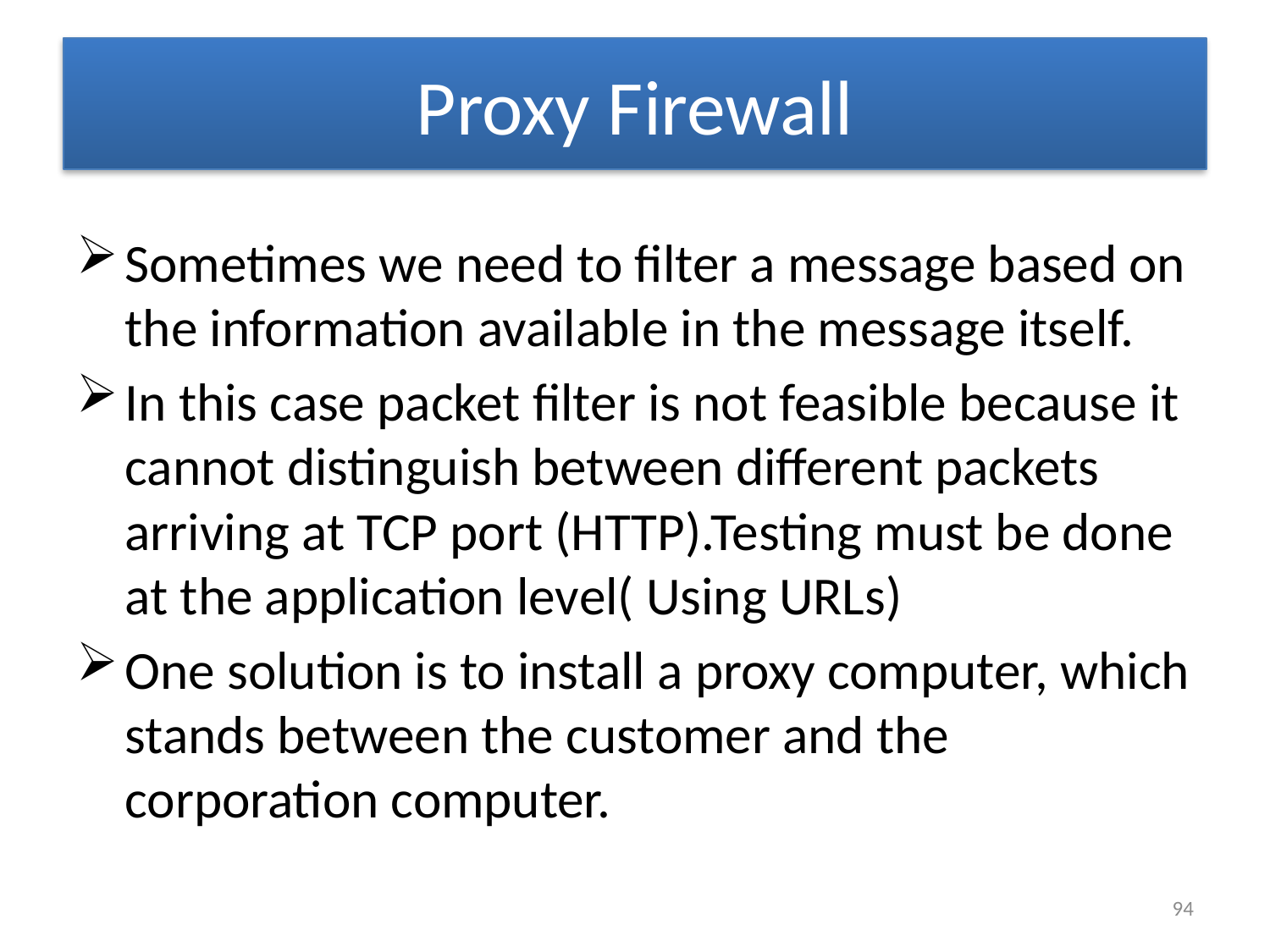

# Proxy Firewall
Sometimes we need to filter a message based on the information available in the message itself.
In this case packet filter is not feasible because it cannot distinguish between different packets arriving at TCP port (HTTP).Testing must be done at the application level( Using URLs)
One solution is to install a proxy computer, which stands between the customer and the corporation computer.
94